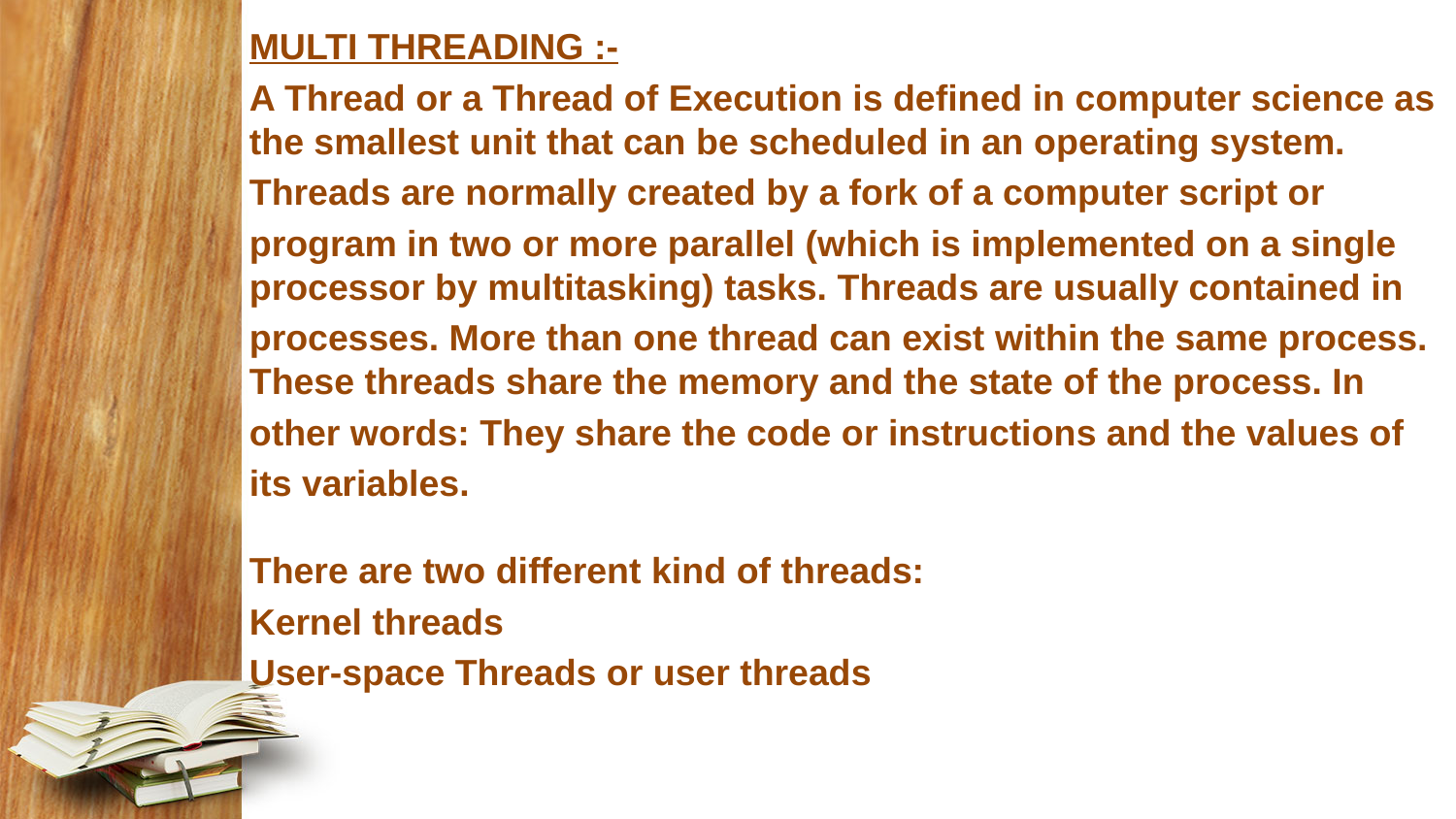

MULTI THREADING :-
A Thread or a Thread of Execution is defined in computer science as the smallest unit that can be scheduled in an operating system.
Threads are normally created by a fork of a computer script or
program in two or more parallel (which is implemented on a single processor by multitasking) tasks. Threads are usually contained in
processes. More than one thread can exist within the same process. These threads share the memory and the state of the process. In
other words: They share the code or instructions and the values of
its variables.
There are two different kind of threads:
Kernel threads
User-space Threads or user threads